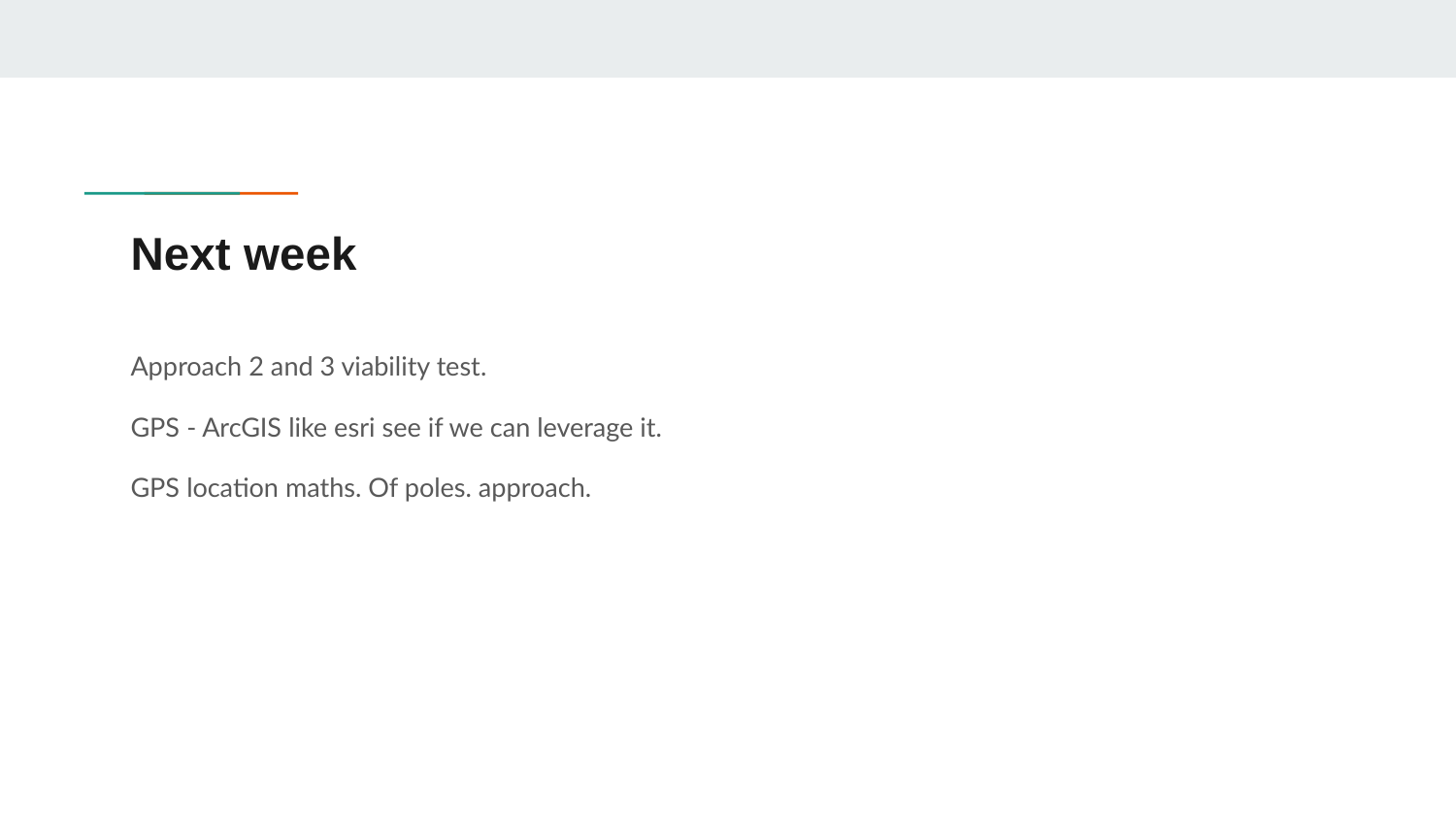

# Next week
Approach 2 and 3 viability test.
GPS - ArcGIS like esri see if we can leverage it.
GPS location maths. Of poles. approach.